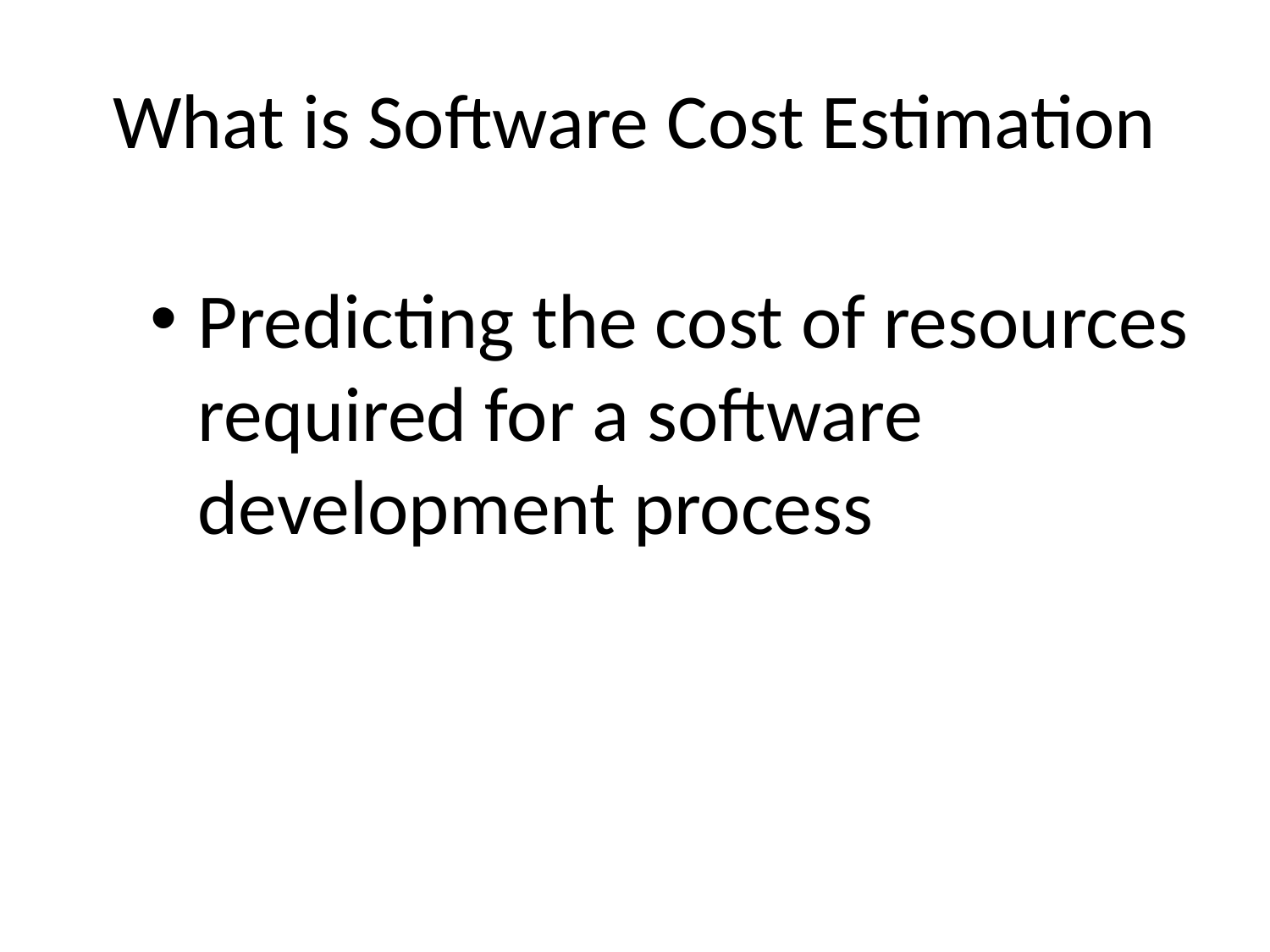

# What is Software Cost Estimation
Predicting the cost of resources required for a software development process